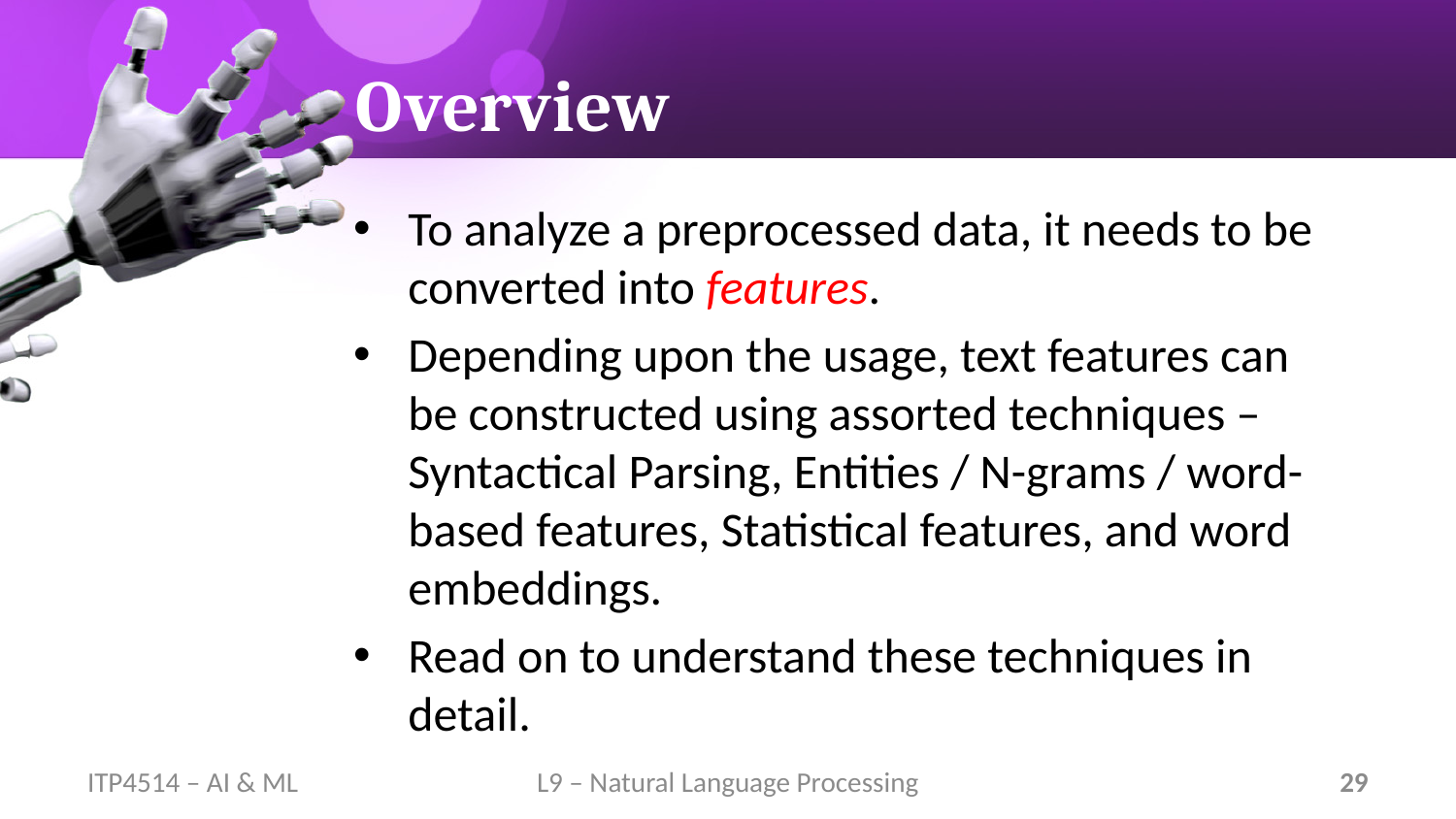

# Overview
To analyze a preprocessed data, it needs to be converted into features.
Depending upon the usage, text features can be constructed using assorted techniques – Syntactical Parsing, Entities / N-grams / word-based features, Statistical features, and word embeddings.
Read on to understand these techniques in detail.
ITP4514 – AI & ML
L9 – Natural Language Processing
29